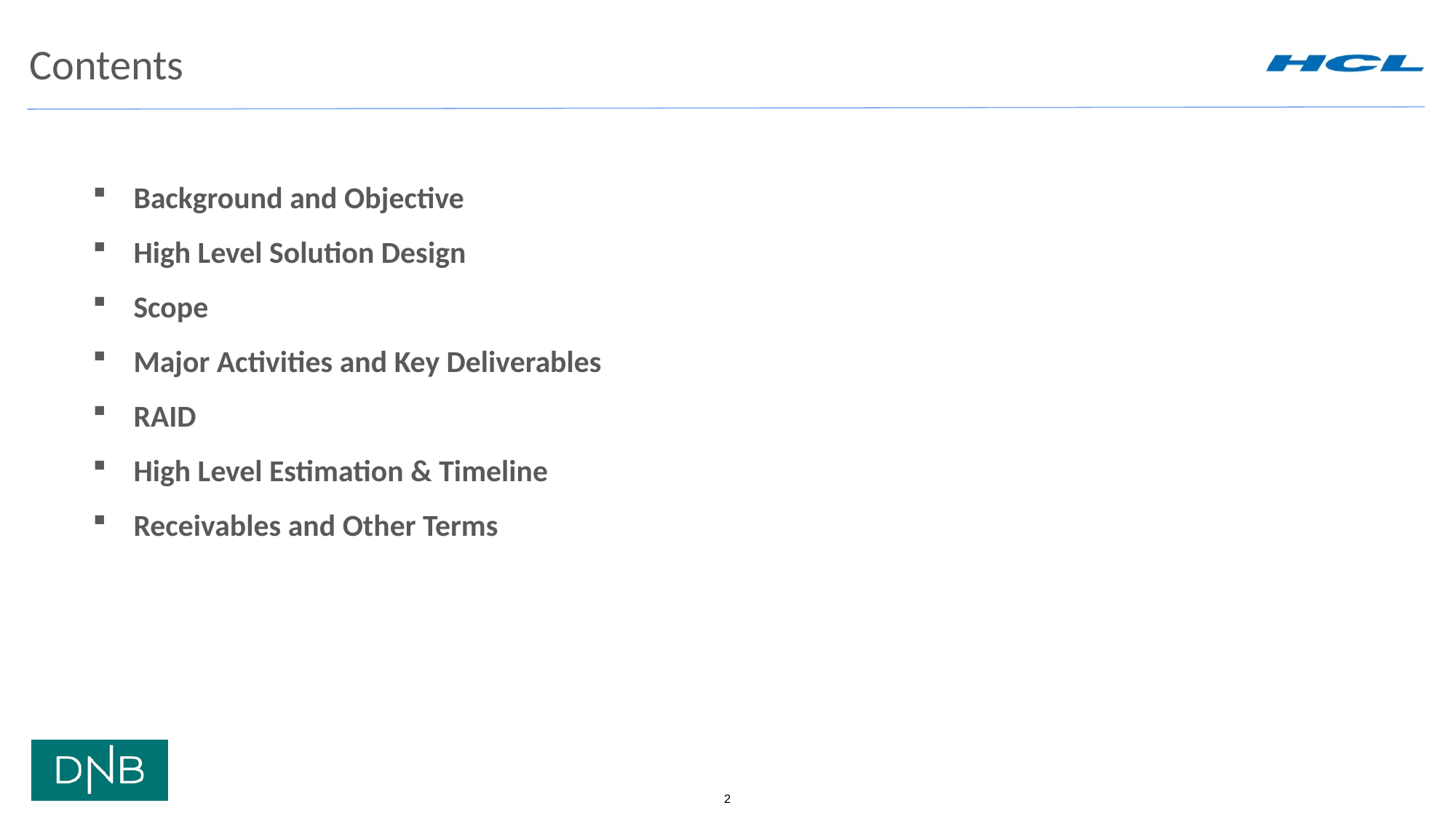

# Contents

Background and Objective
High Level Solution Design
Scope
Major Activities and Key Deliverables
RAID
High Level Estimation & Timeline
Receivables and Other Terms